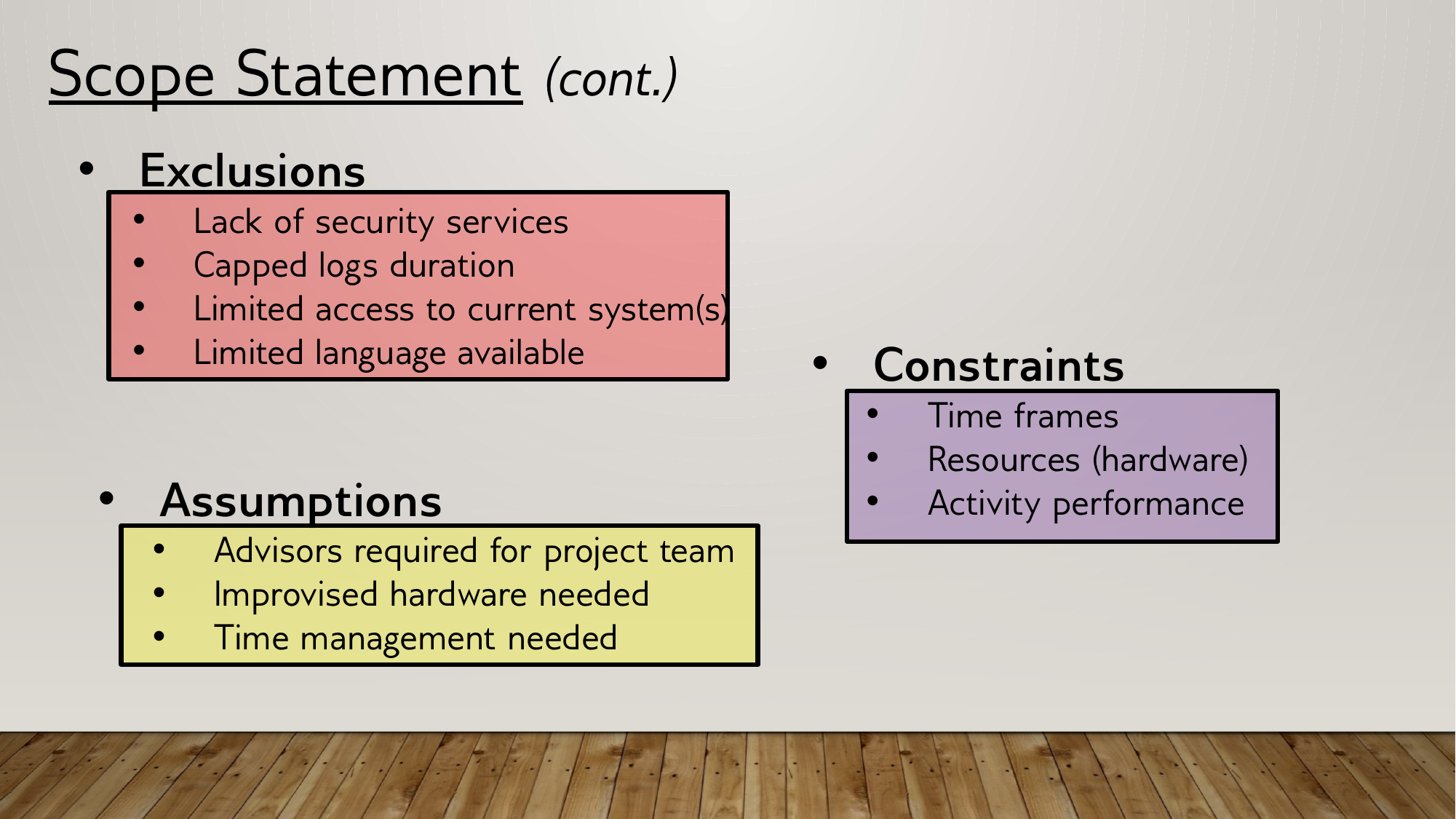

Scope Statement (cont.)
Exclusions
Lack of security services
Capped logs duration
Limited access to current system(s)
Limited language available

Constraints
Time frames
Resources (hardware)
Activity performance

Assumptions
Advisors required for project team
Improvised hardware needed
Time management needed